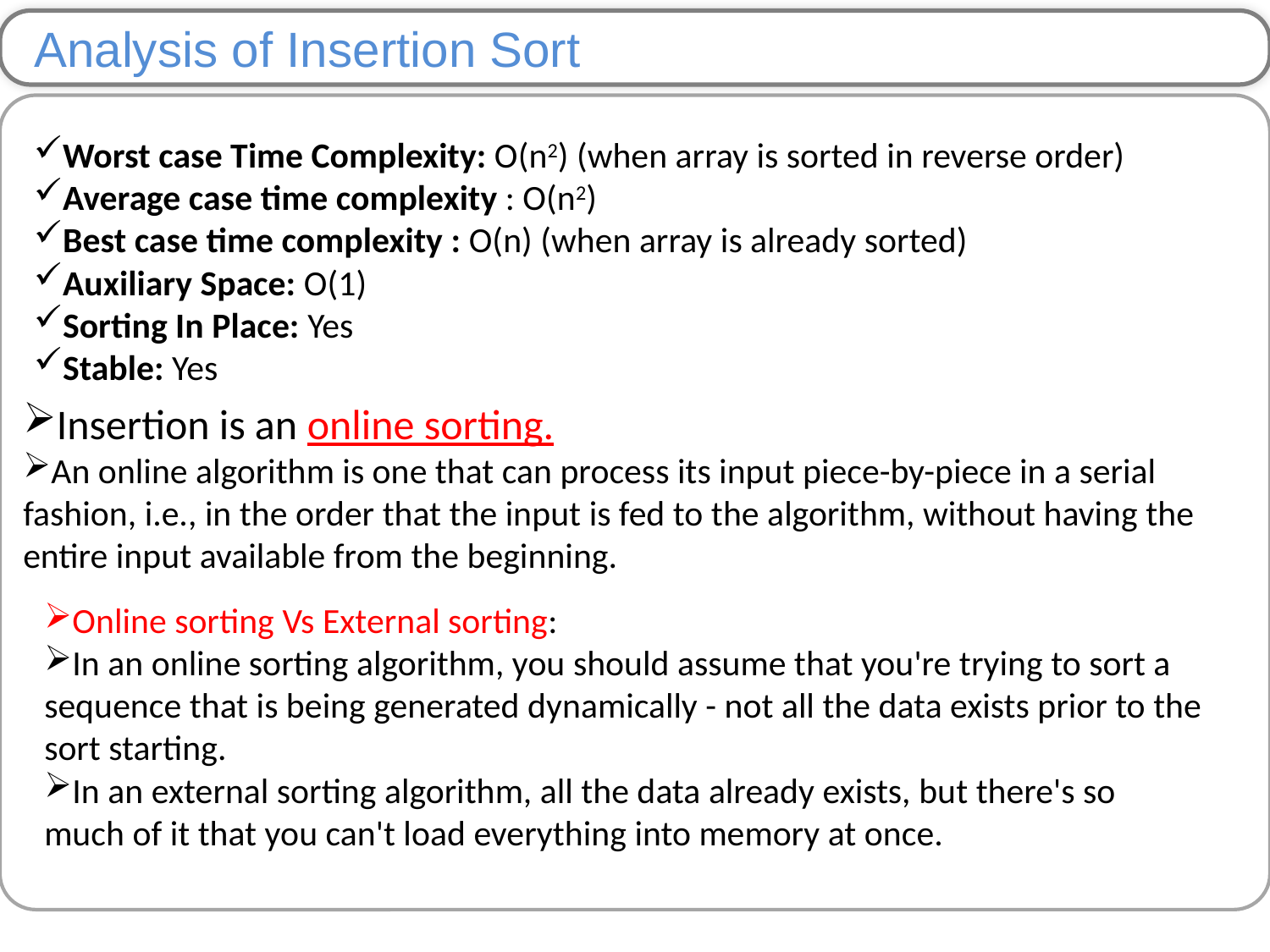

Analysis of Insertion Sort

Worst case Time Complexity: O(n2) (when array is sorted in reverse order)
Average case time complexity : O(n2)
Best case time complexity : O(n) (when array is already sorted)
Auxiliary Space: O(1)
Sorting In Place: Yes
Stable: Yes
Insertion is an online sorting.
An online algorithm is one that can process its input piece-by-piece in a serial fashion, i.e., in the order that the input is fed to the algorithm, without having the entire input available from the beginning.
Online sorting Vs External sorting:
In an online sorting algorithm, you should assume that you're trying to sort a sequence that is being generated dynamically - not all the data exists prior to the sort starting.
In an external sorting algorithm, all the data already exists, but there's so much of it that you can't load everything into memory at once.